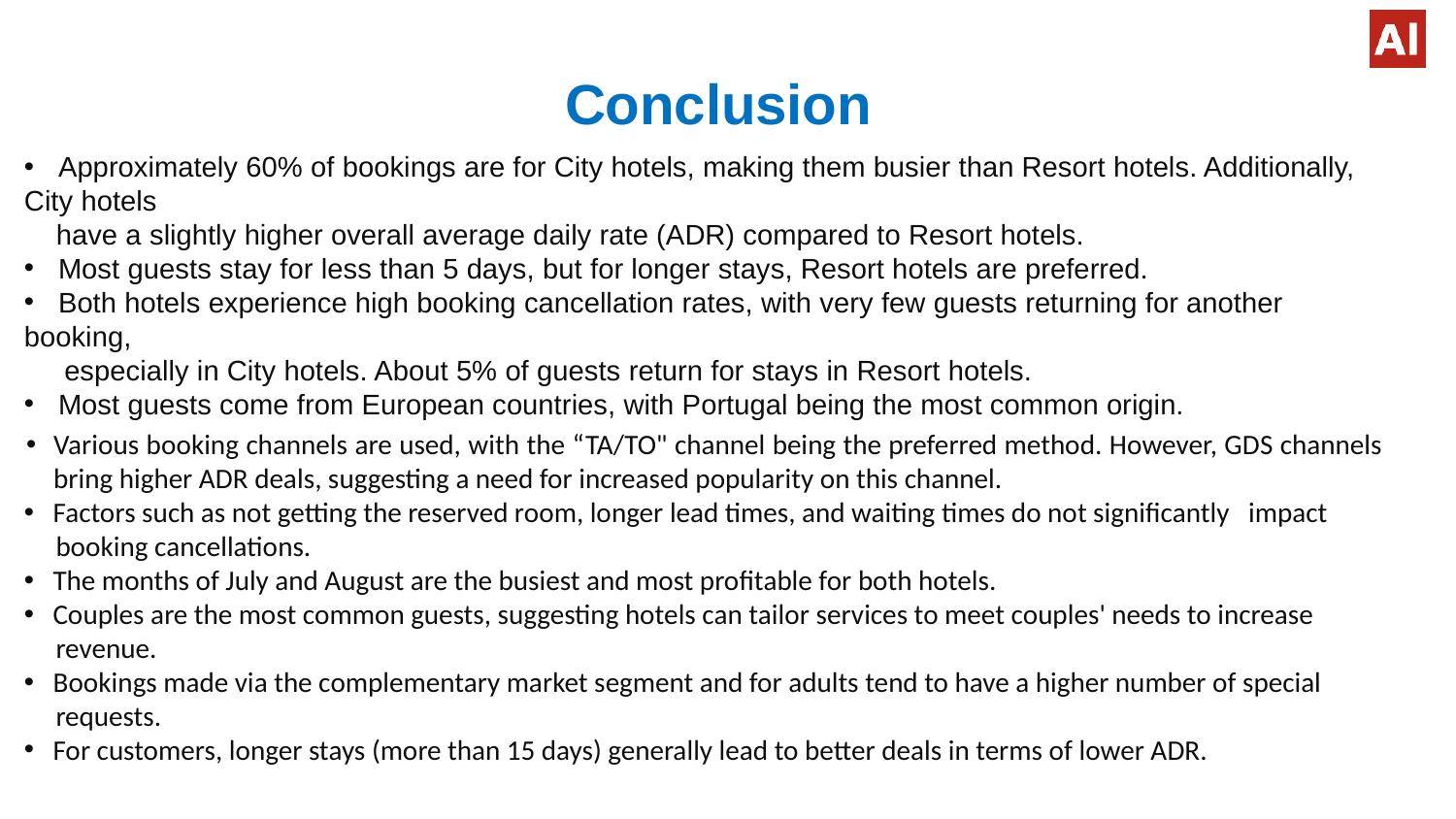

# Conclusion
   Approximately 60% of bookings are for City hotels, making them busier than Resort hotels. Additionally, City hotels
    have a slightly higher overall average daily rate (ADR) compared to Resort hotels.
   Most guests stay for less than 5 days, but for longer stays, Resort hotels are preferred.
   Both hotels experience high booking cancellation rates, with very few guests returning for another booking,
     especially in City hotels. About 5% of guests return for stays in Resort hotels.
   Most guests come from European countries, with Portugal being the most common origin.
Various booking channels are used, with the “TA/TO" channel being the preferred method. However, GDS channels bring higher ADR deals, suggesting a need for increased popularity on this channel.
   Factors such as not getting the reserved room, longer lead times, and waiting times do not significantly   impact
     booking cancellations.
   The months of July and August are the busiest and most profitable for both hotels.
   Couples are the most common guests, suggesting hotels can tailor services to meet couples' needs to increase
     revenue.
   Bookings made via the complementary market segment and for adults tend to have a higher number of special
     requests.
   For customers, longer stays (more than 15 days) generally lead to better deals in terms of lower ADR.